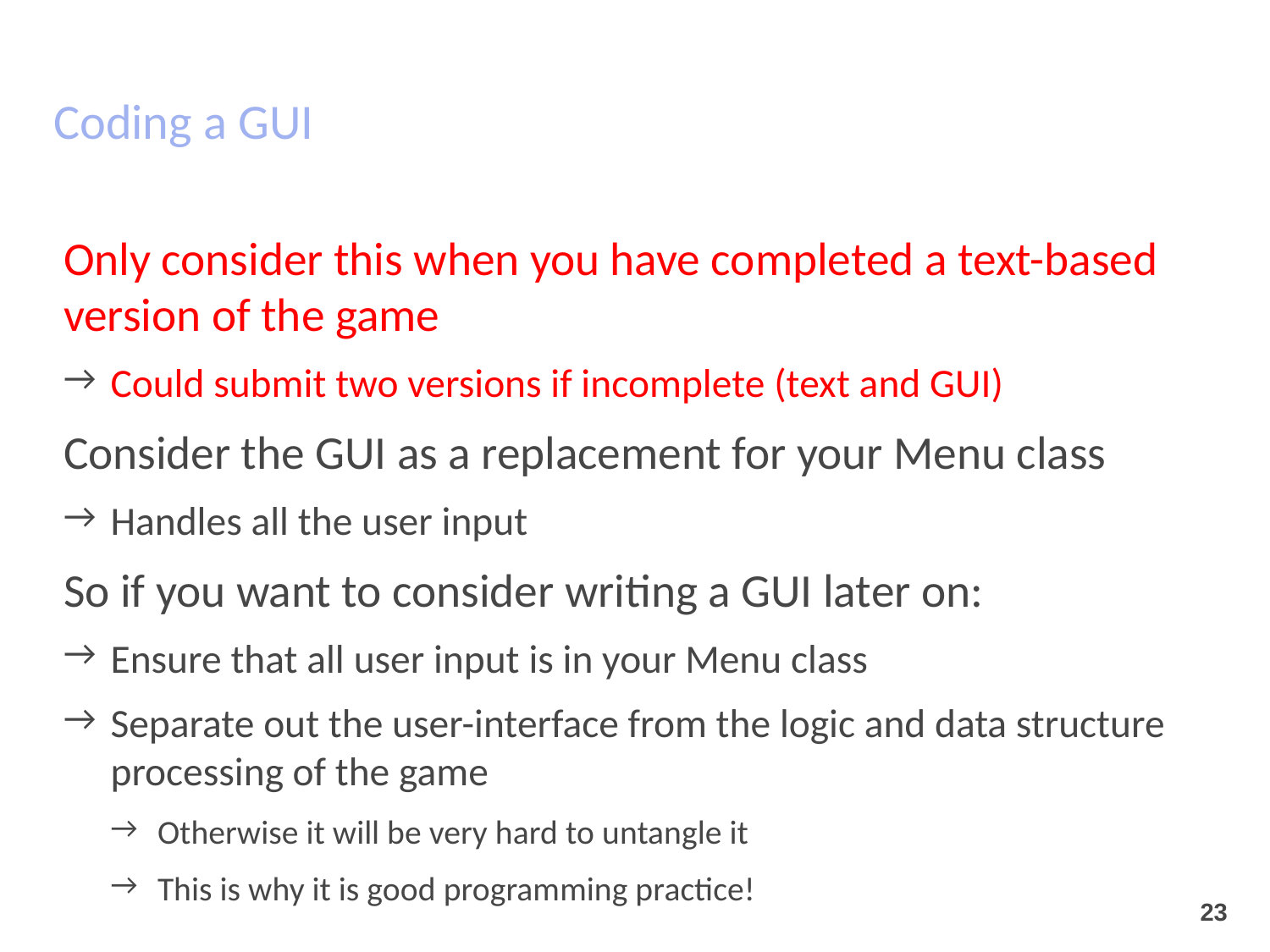

# Coding a GUI
Only consider this when you have completed a text-based version of the game
Could submit two versions if incomplete (text and GUI)
Consider the GUI as a replacement for your Menu class
Handles all the user input
So if you want to consider writing a GUI later on:
Ensure that all user input is in your Menu class
Separate out the user-interface from the logic and data structure processing of the game
Otherwise it will be very hard to untangle it
This is why it is good programming practice!

23